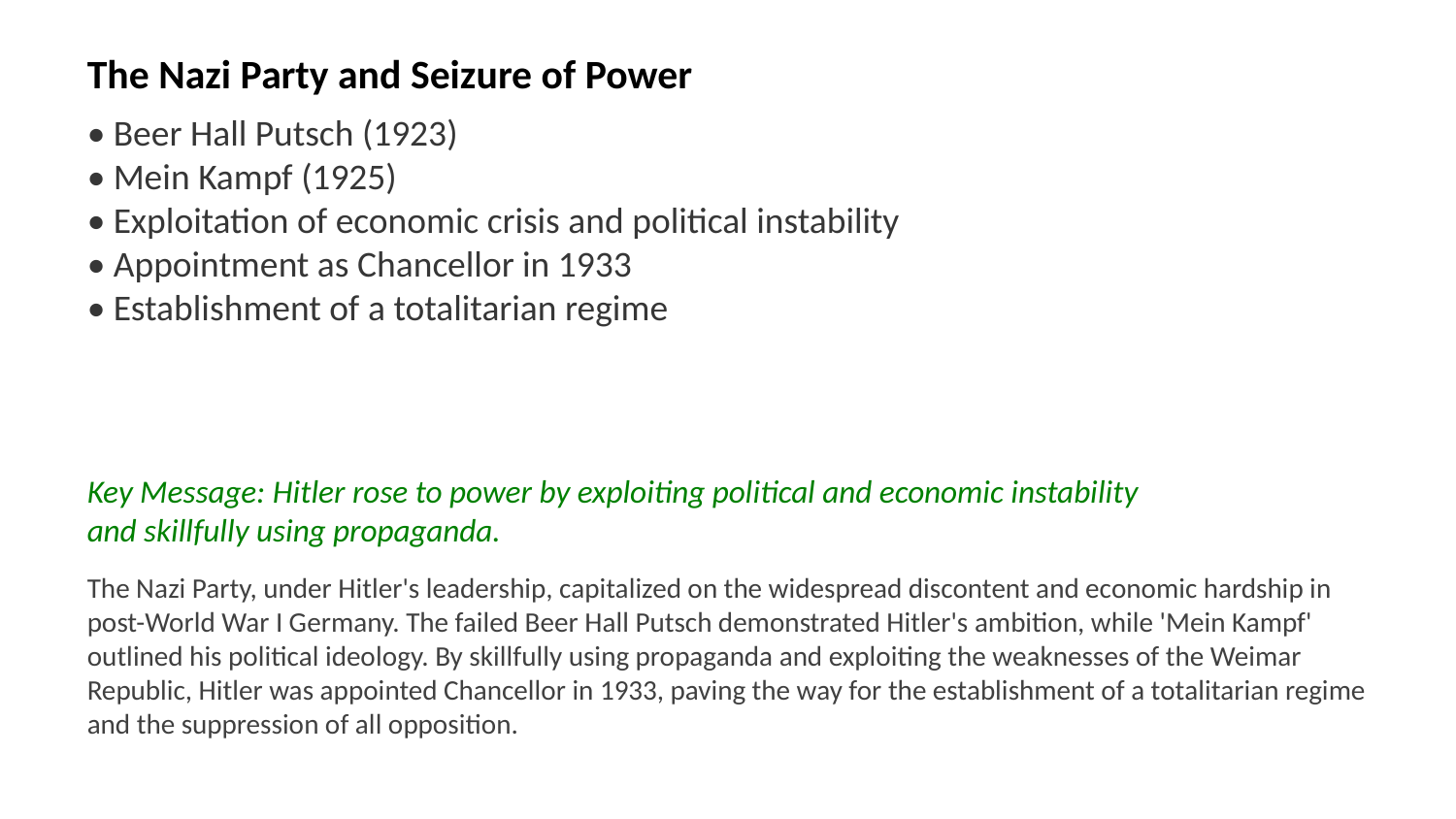

The Nazi Party and Seizure of Power
• Beer Hall Putsch (1923)
• Mein Kampf (1925)
• Exploitation of economic crisis and political instability
• Appointment as Chancellor in 1933
• Establishment of a totalitarian regime
Key Message: Hitler rose to power by exploiting political and economic instability and skillfully using propaganda.
The Nazi Party, under Hitler's leadership, capitalized on the widespread discontent and economic hardship in post-World War I Germany. The failed Beer Hall Putsch demonstrated Hitler's ambition, while 'Mein Kampf' outlined his political ideology. By skillfully using propaganda and exploiting the weaknesses of the Weimar Republic, Hitler was appointed Chancellor in 1933, paving the way for the establishment of a totalitarian regime and the suppression of all opposition.
Images: Beer Hall Putsch, Mein Kampf book cover, Nazi propaganda posters, Burning of the Reichstag, Adolf Hitler speech